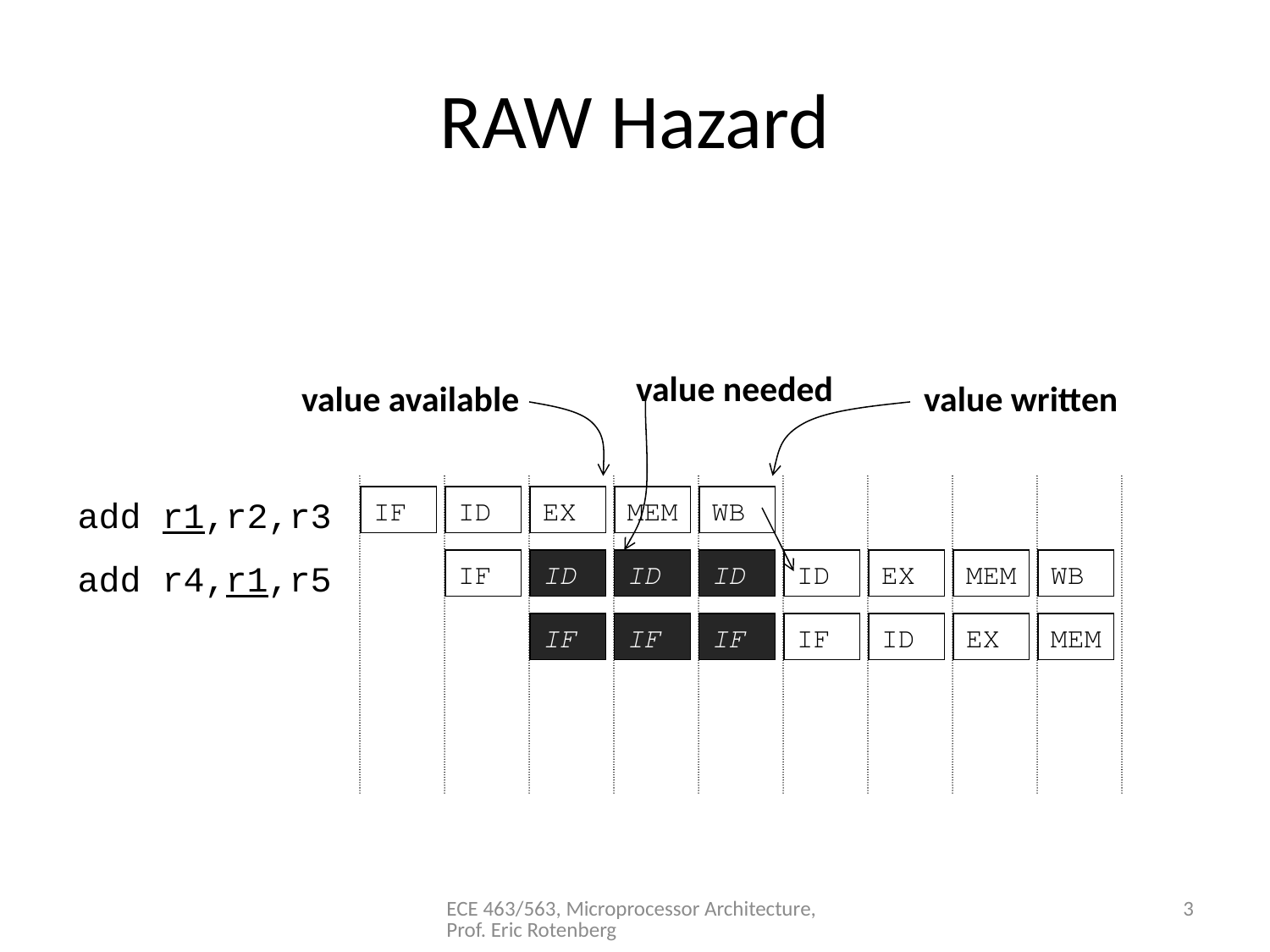

# RAW Hazard
value needed

value available

value written

add r1,r2,r3
IF
ID
IF
add r4,r1,r5
EX
ID
IF
MEM
ID
IF
WB
ID
IF

ID
IF
EX
ID
MEM
EX
WB
MEM
ECE 463/563, Microprocessor Architecture, Prof. Eric Rotenberg
3